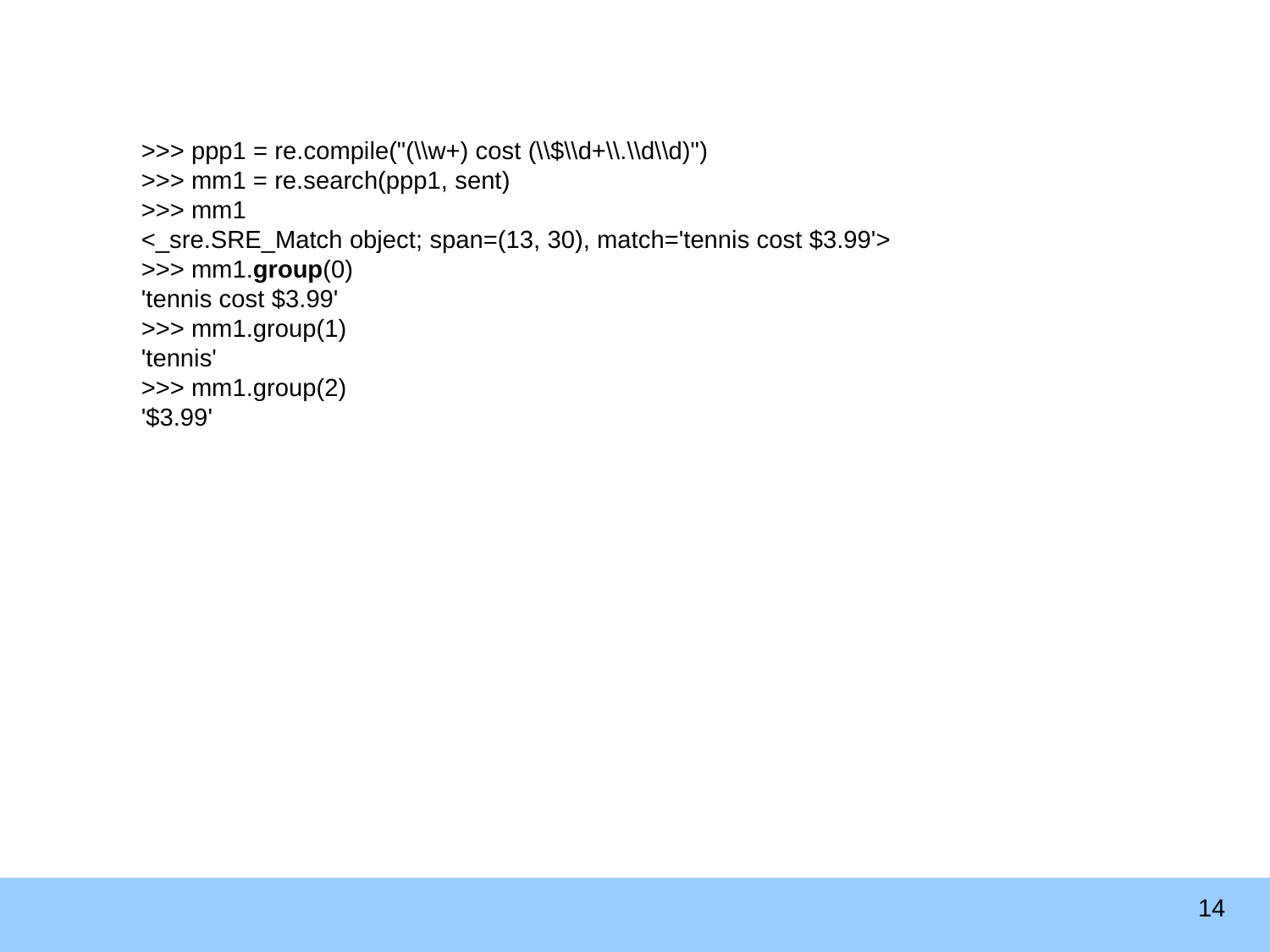

>>> ppp1 = re.compile("(\\w+) cost (\\$\\d+\\.\\d\\d)")
>>> mm1 = re.search(ppp1, sent)
>>> mm1
<_sre.SRE_Match object; span=(13, 30), match='tennis cost $3.99'>
>>> mm1.group(0)
'tennis cost $3.99'
>>> mm1.group(1)
'tennis'
>>> mm1.group(2)
'$3.99'

14